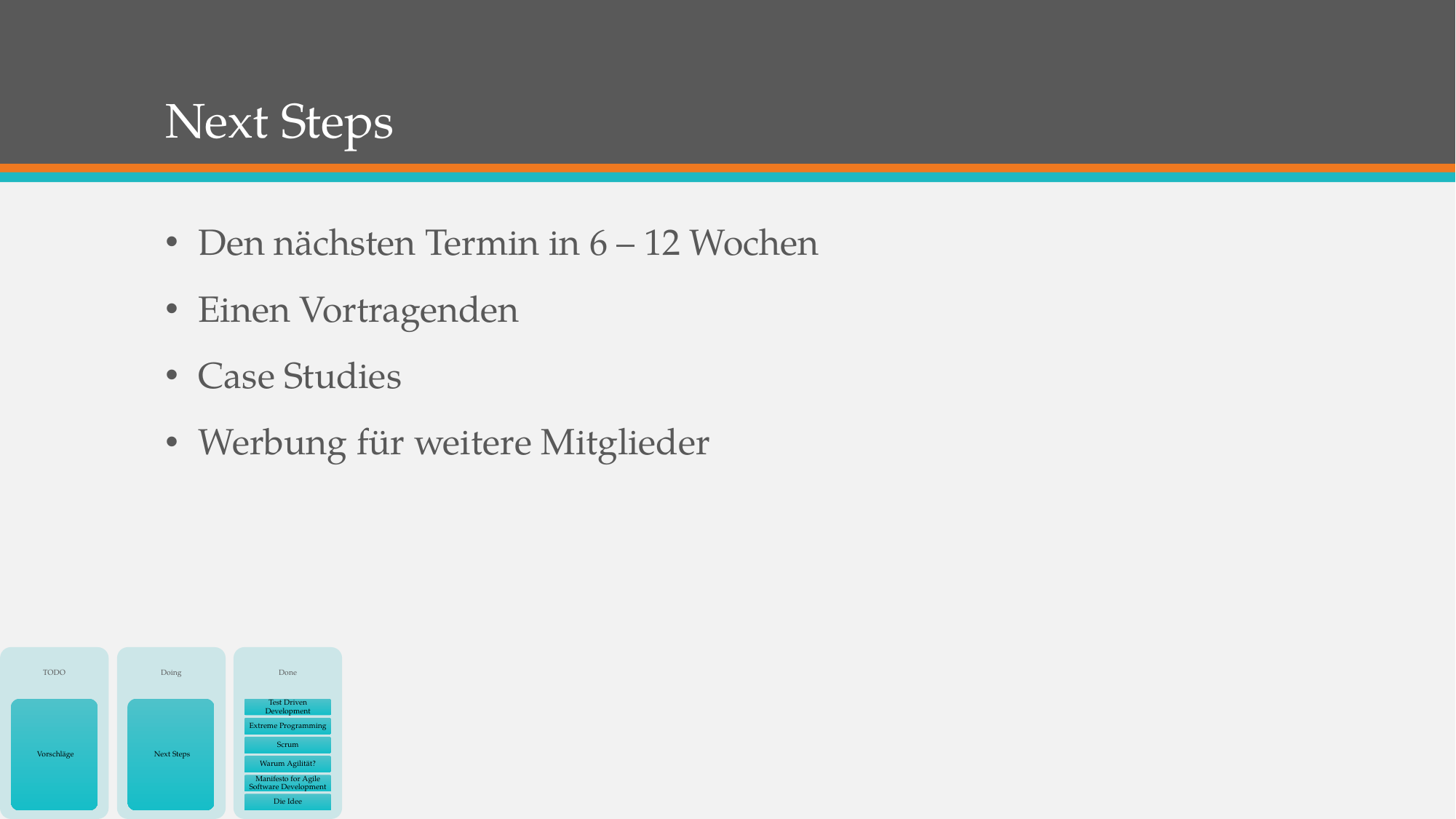

# Next Steps
Den nächsten Termin in 6 – 12 Wochen
Einen Vortragenden
Case Studies
Werbung für weitere Mitglieder

TODO
Vorschläge
Doing
Next Steps
Done
Test Driven Development
Extreme Programming
Scrum
Warum Agilität?
Manifesto for Agile Software Development
Die Idee